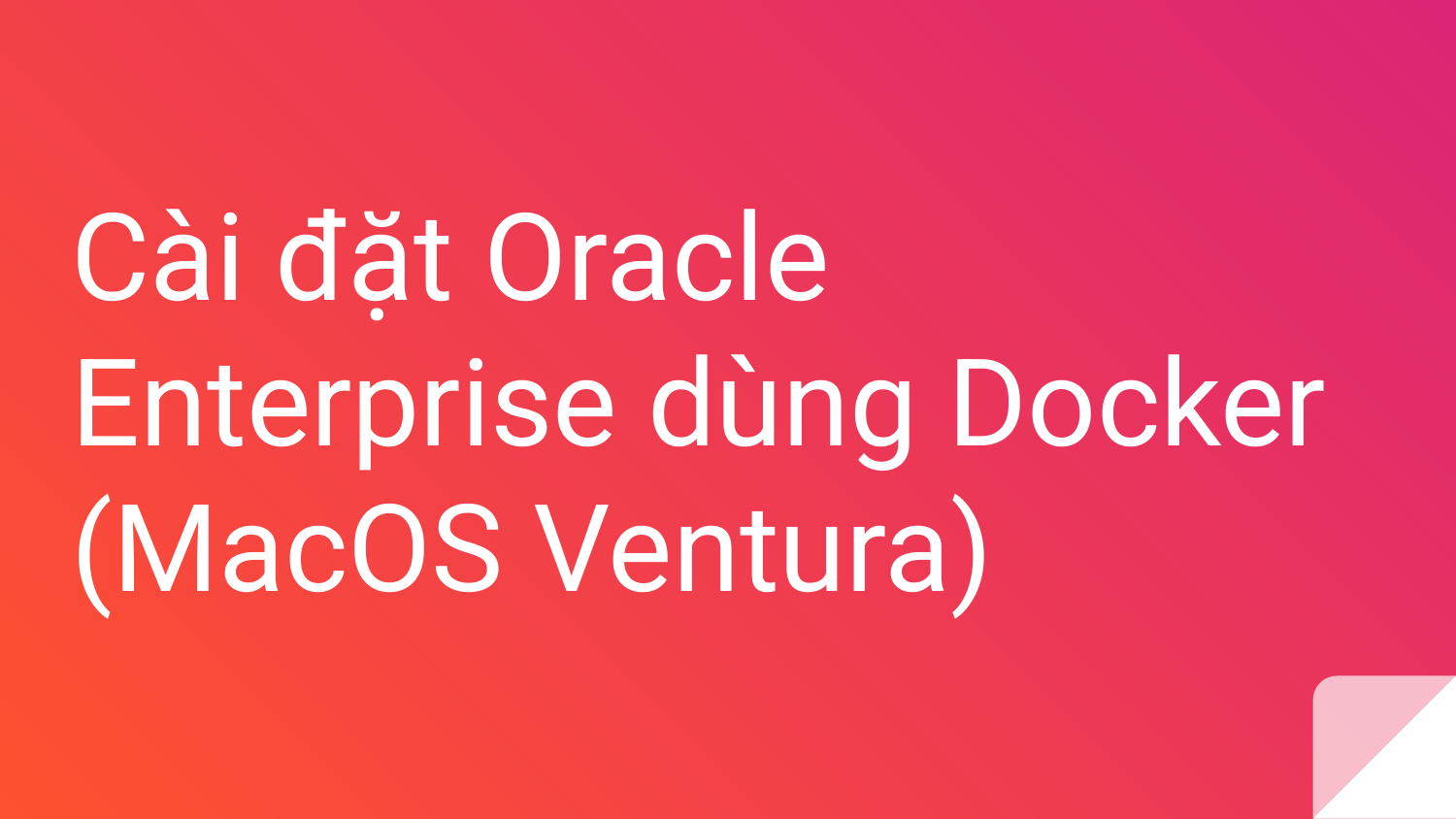

# Cài đặt Oracle Enterprise dùng Docker
(MacOS Ventura)